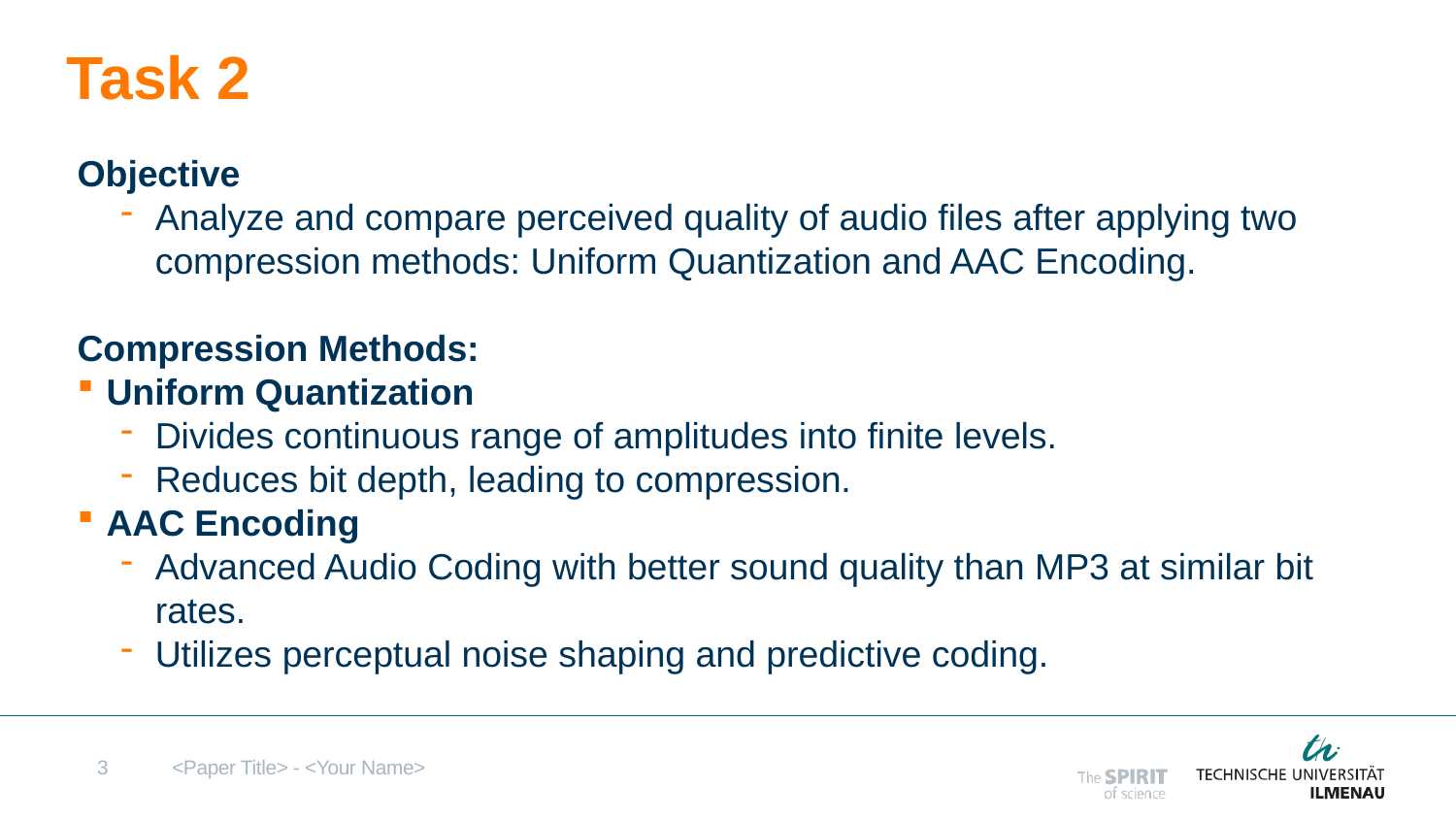

# Task 2

Objective
Analyze and compare perceived quality of audio files after applying two compression methods: Uniform Quantization and AAC Encoding.

Compression Methods:
Uniform Quantization
Divides continuous range of amplitudes into finite levels.
Reduces bit depth, leading to compression.
AAC Encoding
Advanced Audio Coding with better sound quality than MP3 at similar bit rates.
Utilizes perceptual noise shaping and predictive coding.
3